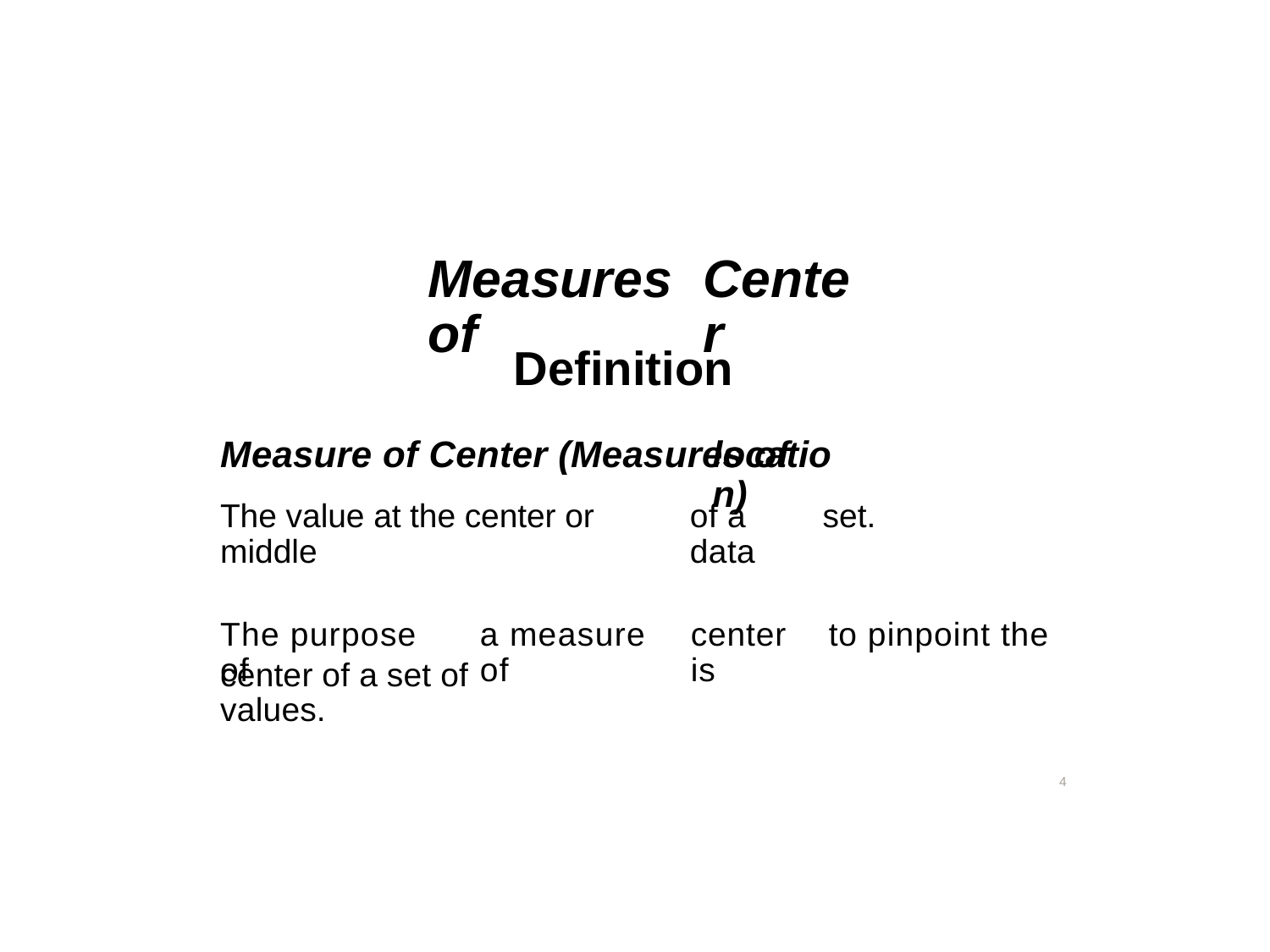

Measures of
Center
Definition
Measure of Center (Measures of
location)
The value at the center or middle
of a data
set.
The purpose of
a measure of
center is
to pinpoint the
center of a set of values.
4